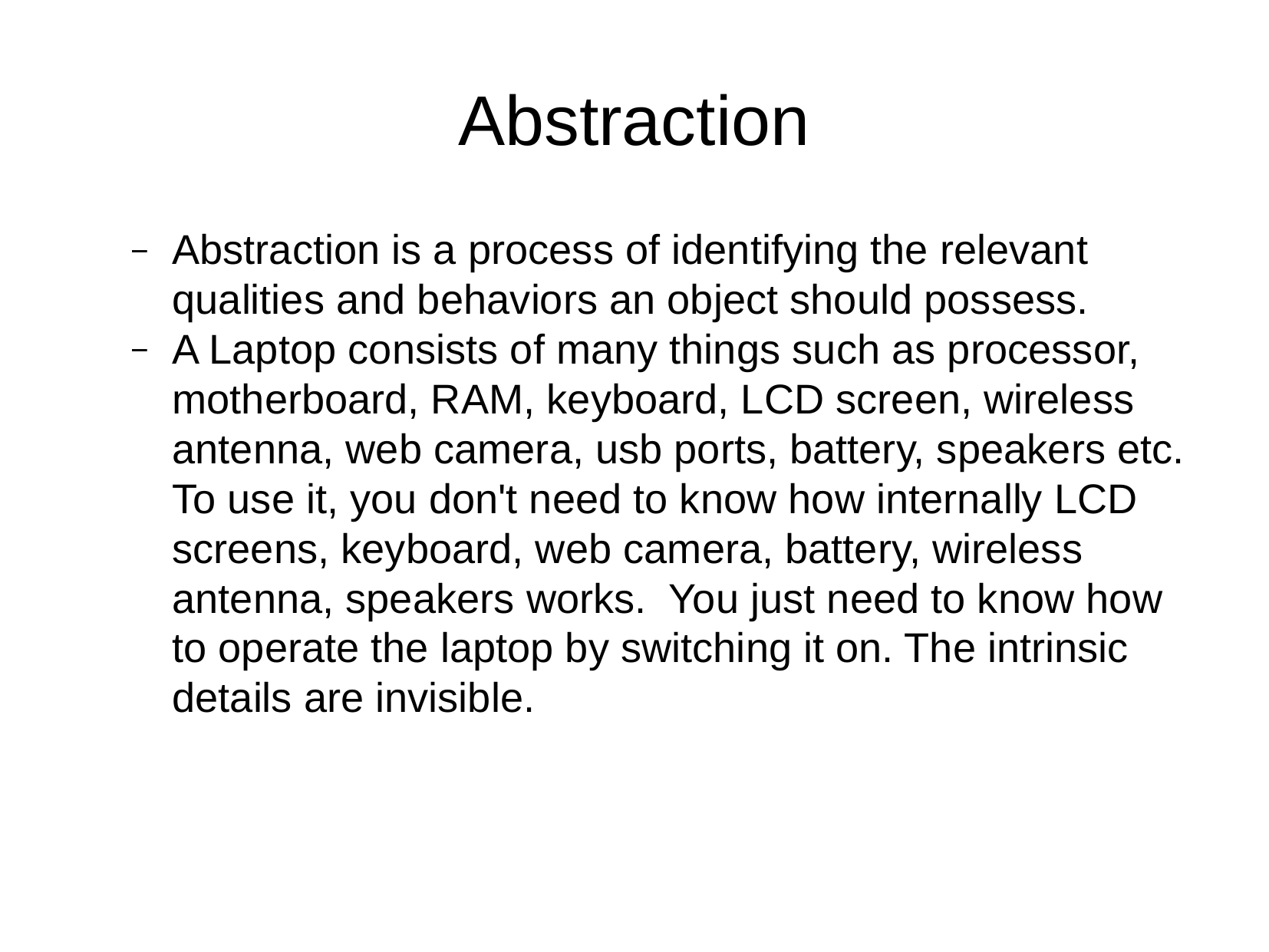

Abstraction
Abstraction is a process of identifying the relevant qualities and behaviors an object should possess.
A Laptop consists of many things such as processor, motherboard, RAM, keyboard, LCD screen, wireless antenna, web camera, usb ports, battery, speakers etc. To use it, you don't need to know how internally LCD screens, keyboard, web camera, battery, wireless antenna, speakers works.  You just need to know how to operate the laptop by switching it on. The intrinsic details are invisible.